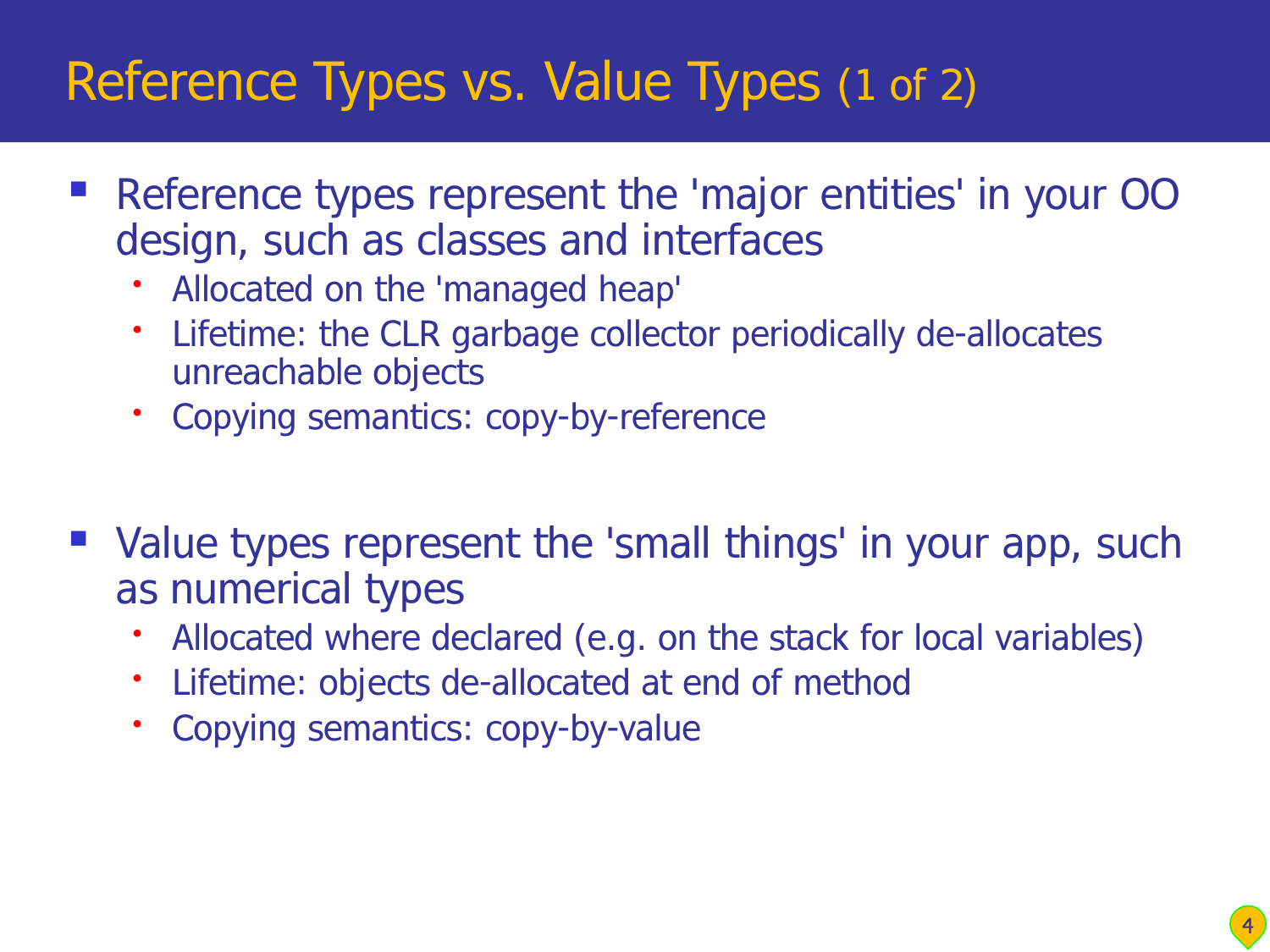

# Reference Types vs. Value Types (1 of 2)
Reference types represent the 'major entities' in your OO design, such as classes and interfaces
Allocated on the 'managed heap'
Lifetime: the CLR garbage collector periodically de-allocates unreachable objects
Copying semantics: copy-by-reference

Value types represent the 'small things' in your app, such as numerical types
Allocated where declared (e.g. on the stack for local variables)
Lifetime: objects de-allocated at end of method
Copying semantics: copy-by-value
4